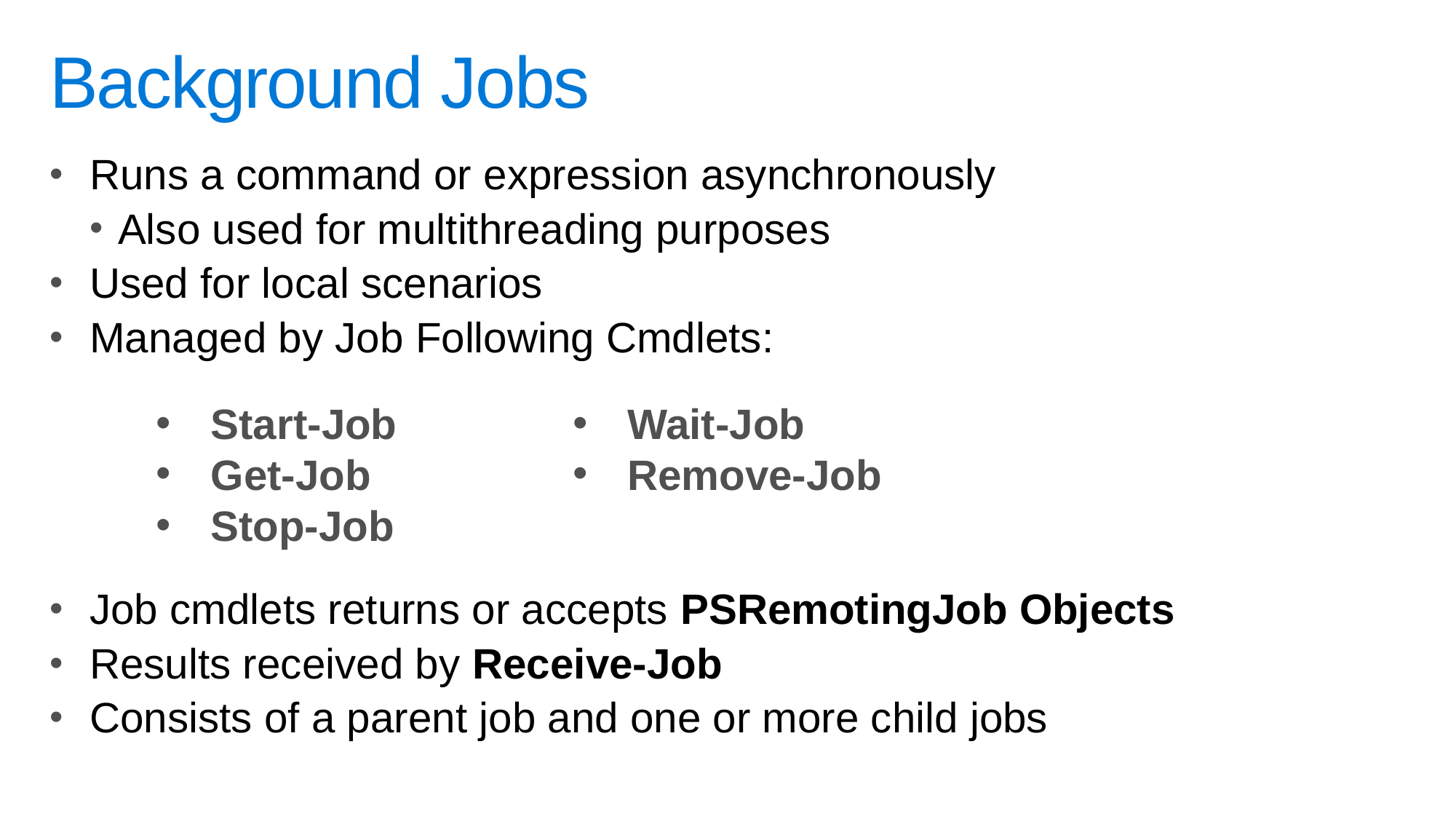

# Background Jobs
Runs a command or expression asynchronously
Also used for multithreading purposes
Used for local scenarios
Managed by Job Following Cmdlets:

Job cmdlets returns or accepts PSRemotingJob Objects
Results received by Receive-Job
Consists of a parent job and one or more child jobs
Start-Job
Get-Job
Stop-Job

Wait-Job
Remove-Job